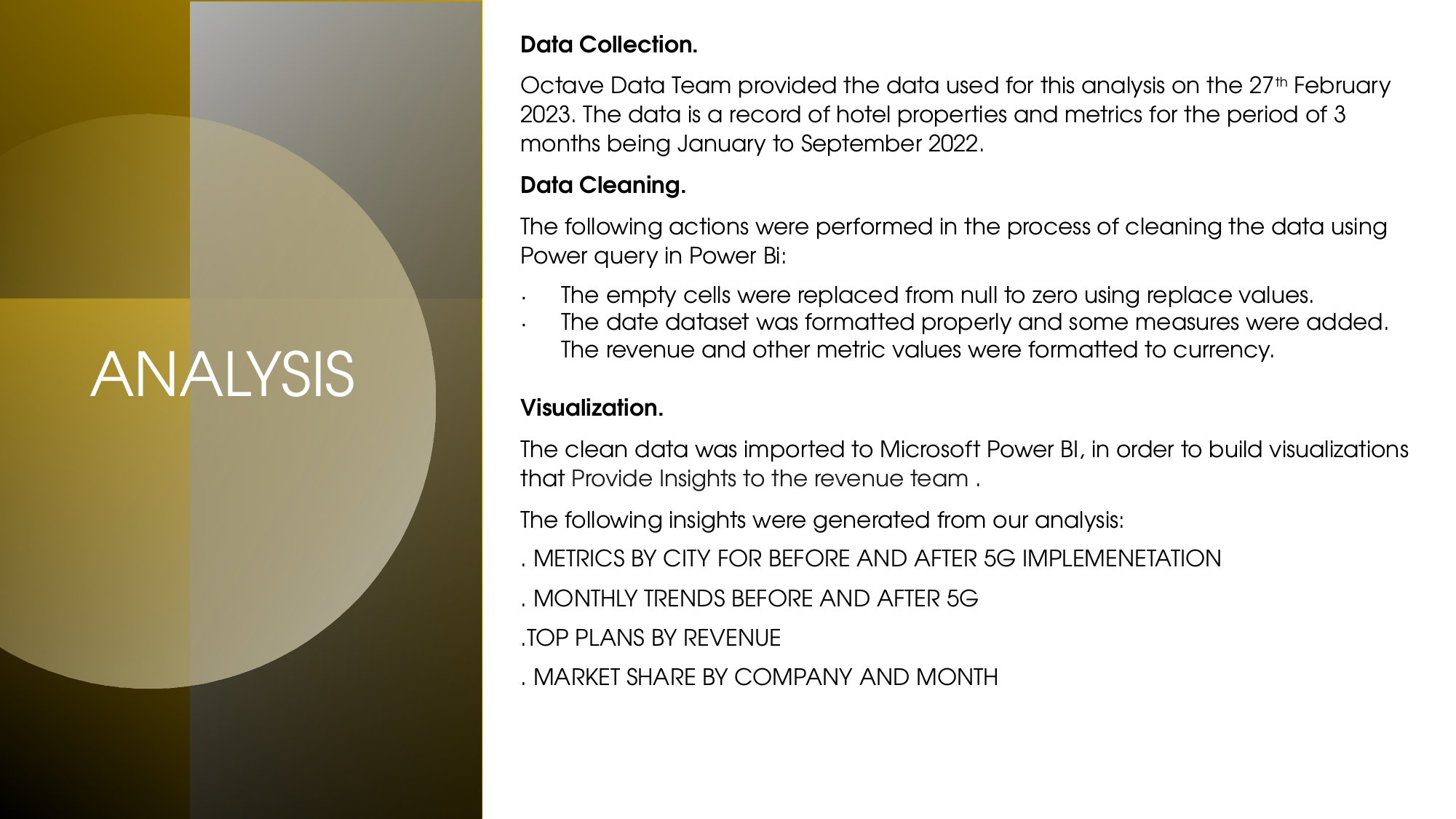

Data Collection.
Octave Data Team provided the data used for this analysis on the 27th February 2023. The data is a record of hotel properties and metrics for the period of 3 months being January to September 2022.
Data Cleaning.
The following actions were performed in the process of cleaning the data using Power query in Power Bi:
The empty cells were replaced from null to zero using replace values.
The date dataset was formatted properly and some measures were added. The revenue and other metric values were formatted to currency.

Visualization.
The clean data was imported to Microsoft Power BI, in order to build visualizations that Provide Insights to the revenue team .
The following insights were generated from our analysis:
. METRICS BY CITY FOR BEFORE AND AFTER 5G IMPLEMENETATION
. MONTHLY TRENDS BEFORE AND AFTER 5G
.TOP PLANS BY REVENUE
. MARKET SHARE BY COMPANY AND MONTH

# ANALYSIS